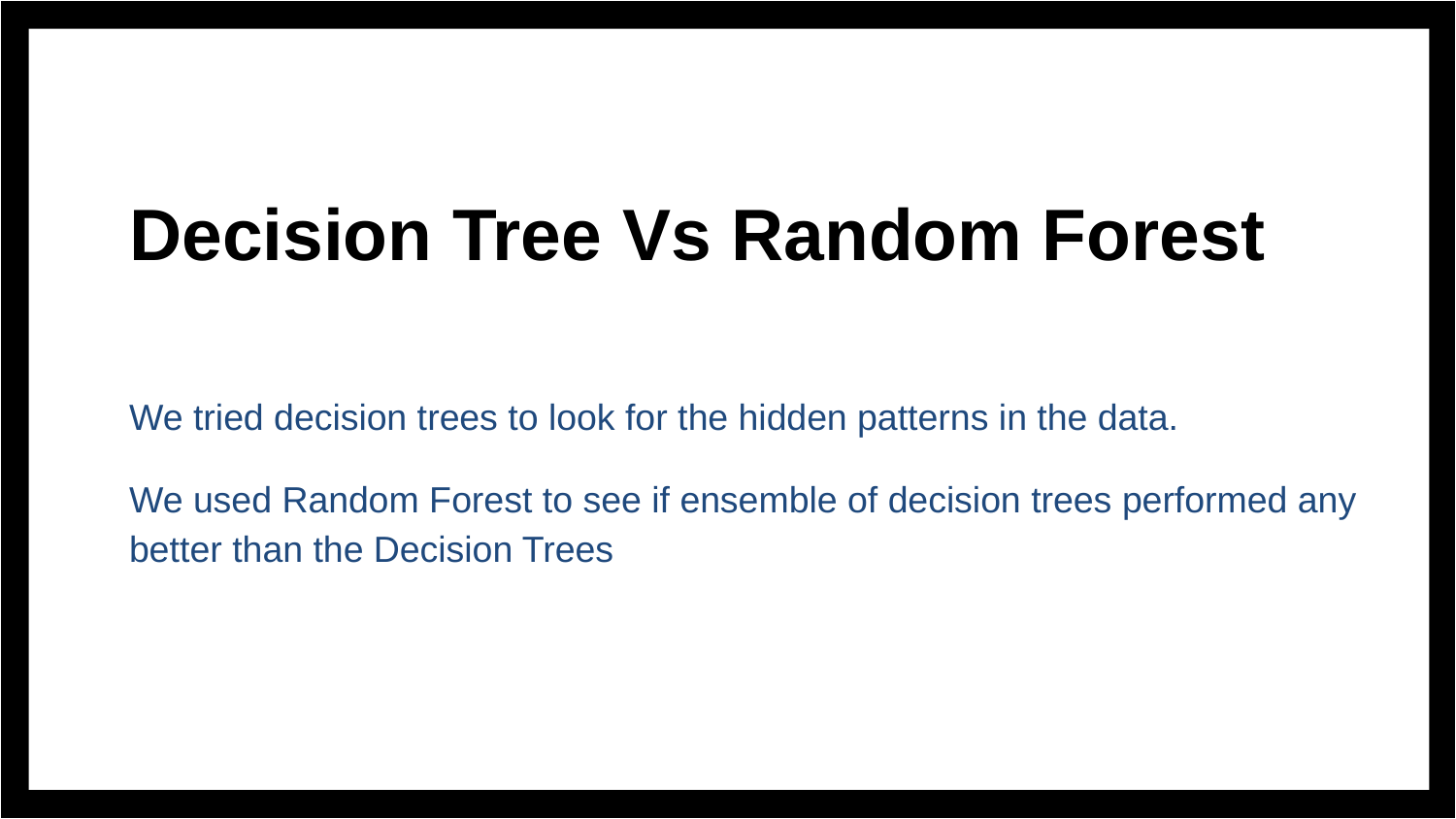

# Decision Tree Vs Random Forest

We tried decision trees to look for the hidden patterns in the data.
We used Random Forest to see if ensemble of decision trees performed any better than the Decision Trees